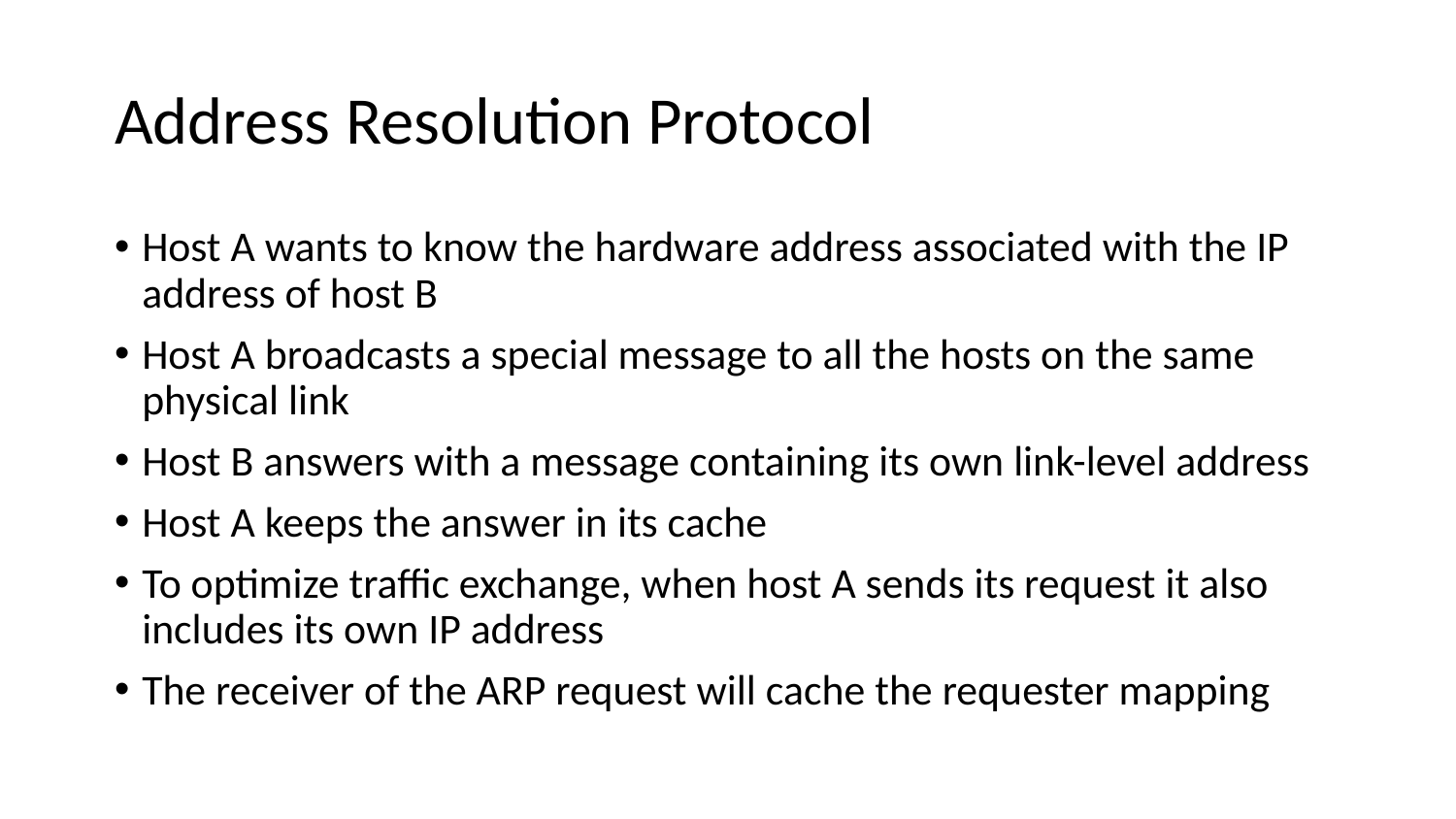

# Address Resolution Protocol
Host A wants to know the hardware address associated with the IP address of host B
Host A broadcasts a special message to all the hosts on the same physical link
Host B answers with a message containing its own link-level address
Host A keeps the answer in its cache
To optimize traffic exchange, when host A sends its request it also includes its own IP address
The receiver of the ARP request will cache the requester mapping